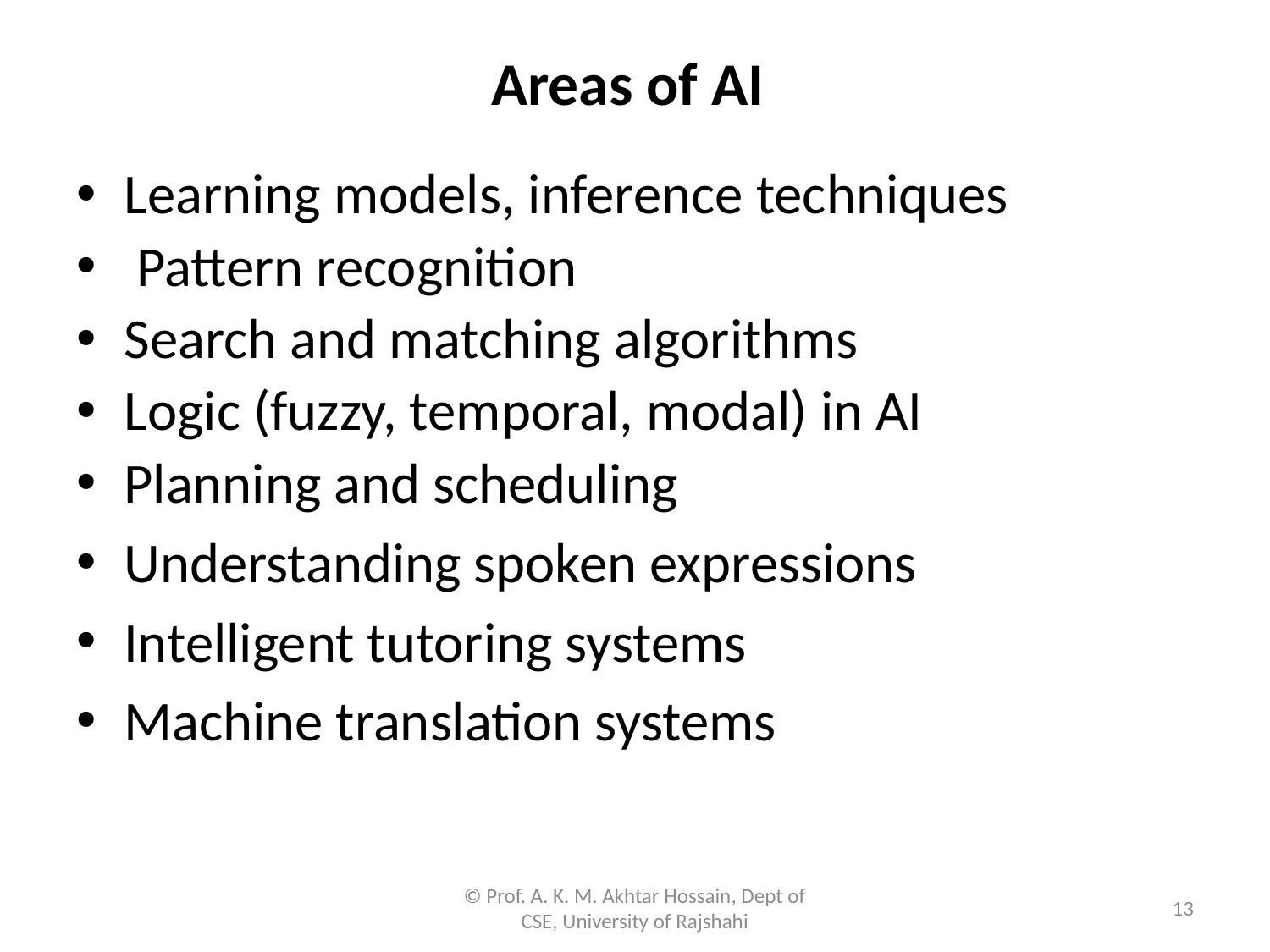

# Areas of AI
Learning models, inference techniques
 Pattern recognition
Search and matching algorithms
Logic (fuzzy, temporal, modal) in AI
Planning and scheduling
Understanding spoken expressions
Intelligent tutoring systems
Machine translation systems

© Prof. A. K. M. Akhtar Hossain, Dept of CSE, University of Rajshahi
13